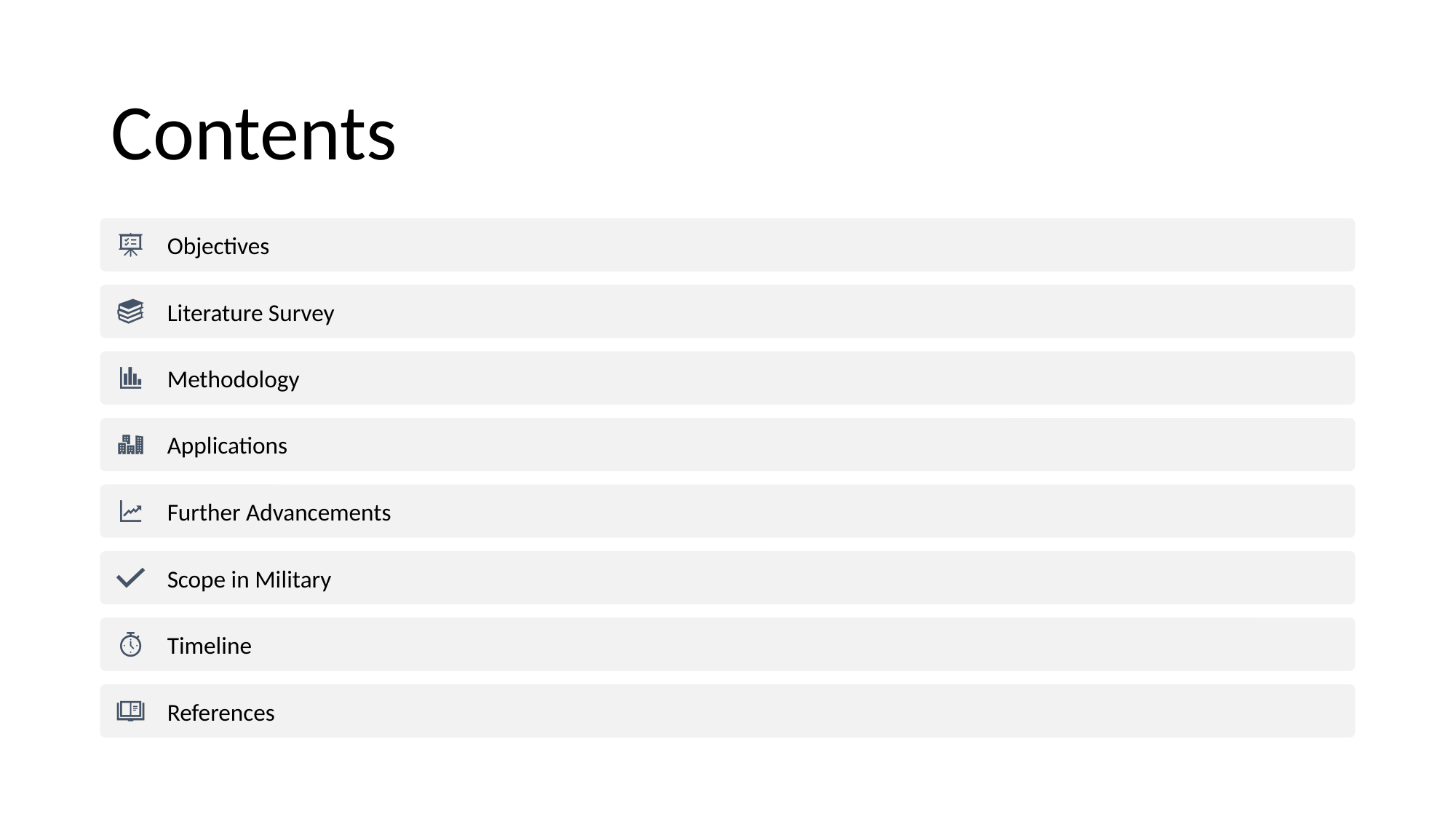

# Contents
Objectives
Literature Survey
Methodology
Applications
Further Advancements
Scope in Military
Timeline
References